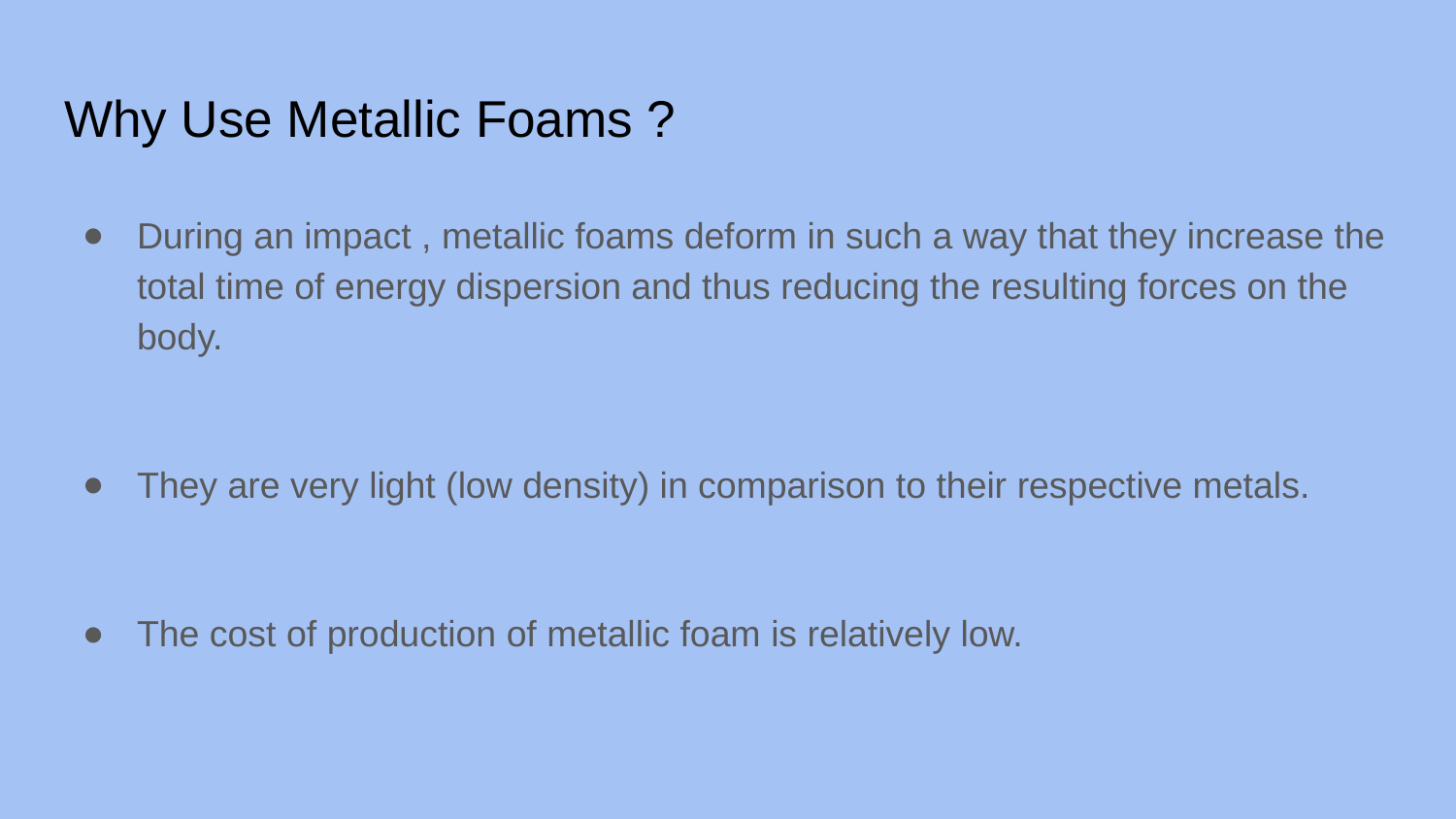

# Why Use Metallic Foams ?
During an impact , metallic foams deform in such a way that they increase the total time of energy dispersion and thus reducing the resulting forces on the body.

They are very light (low density) in comparison to their respective metals.

The cost of production of metallic foam is relatively low.